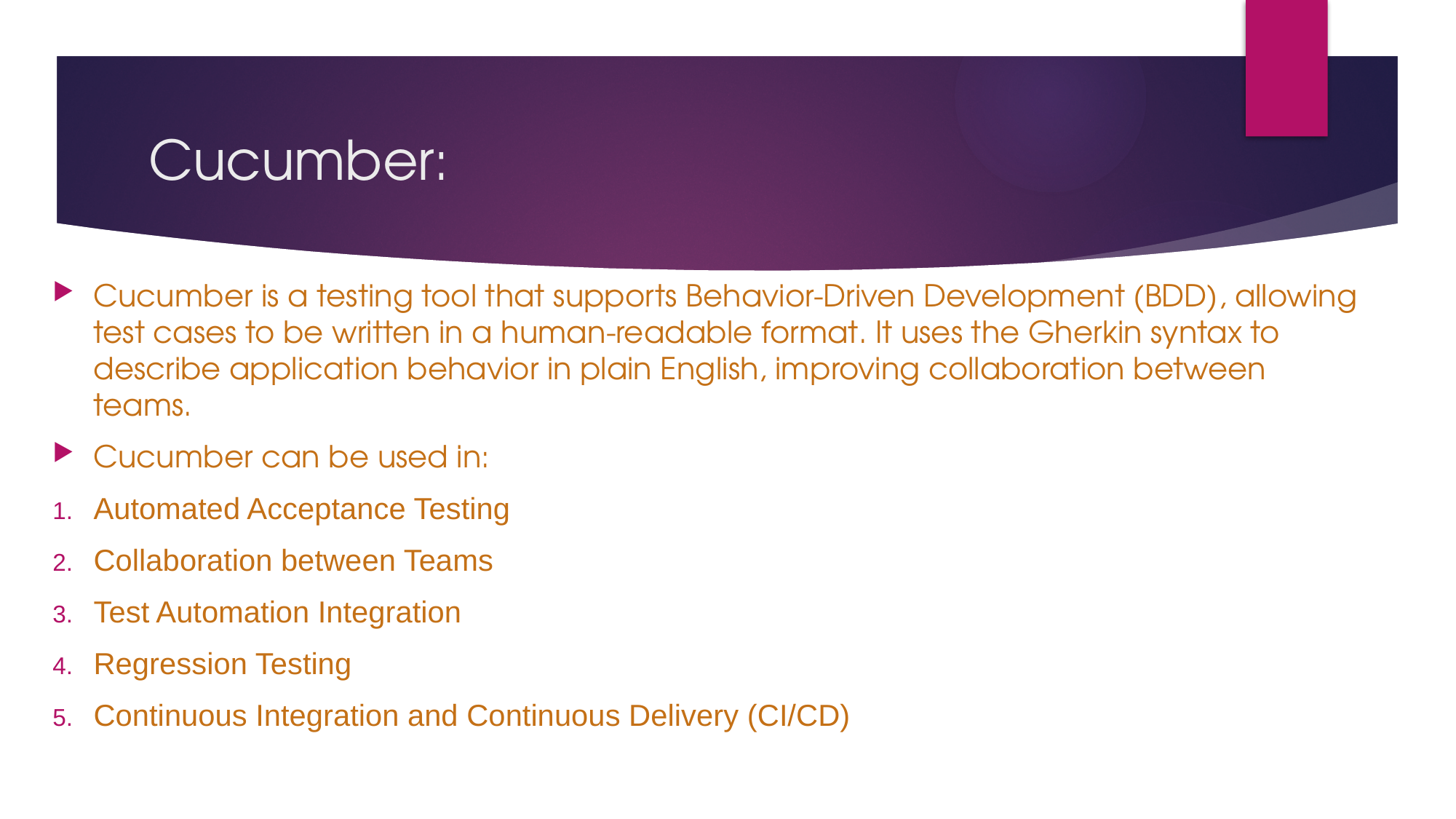

# Cucumber:
Cucumber is a testing tool that supports Behavior-Driven Development (BDD), allowing test cases to be written in a human-readable format. It uses the Gherkin syntax to describe application behavior in plain English, improving collaboration between teams.
Cucumber can be used in:
Automated Acceptance Testing
Collaboration between Teams
Test Automation Integration
Regression Testing
Continuous Integration and Continuous Delivery (CI/CD)